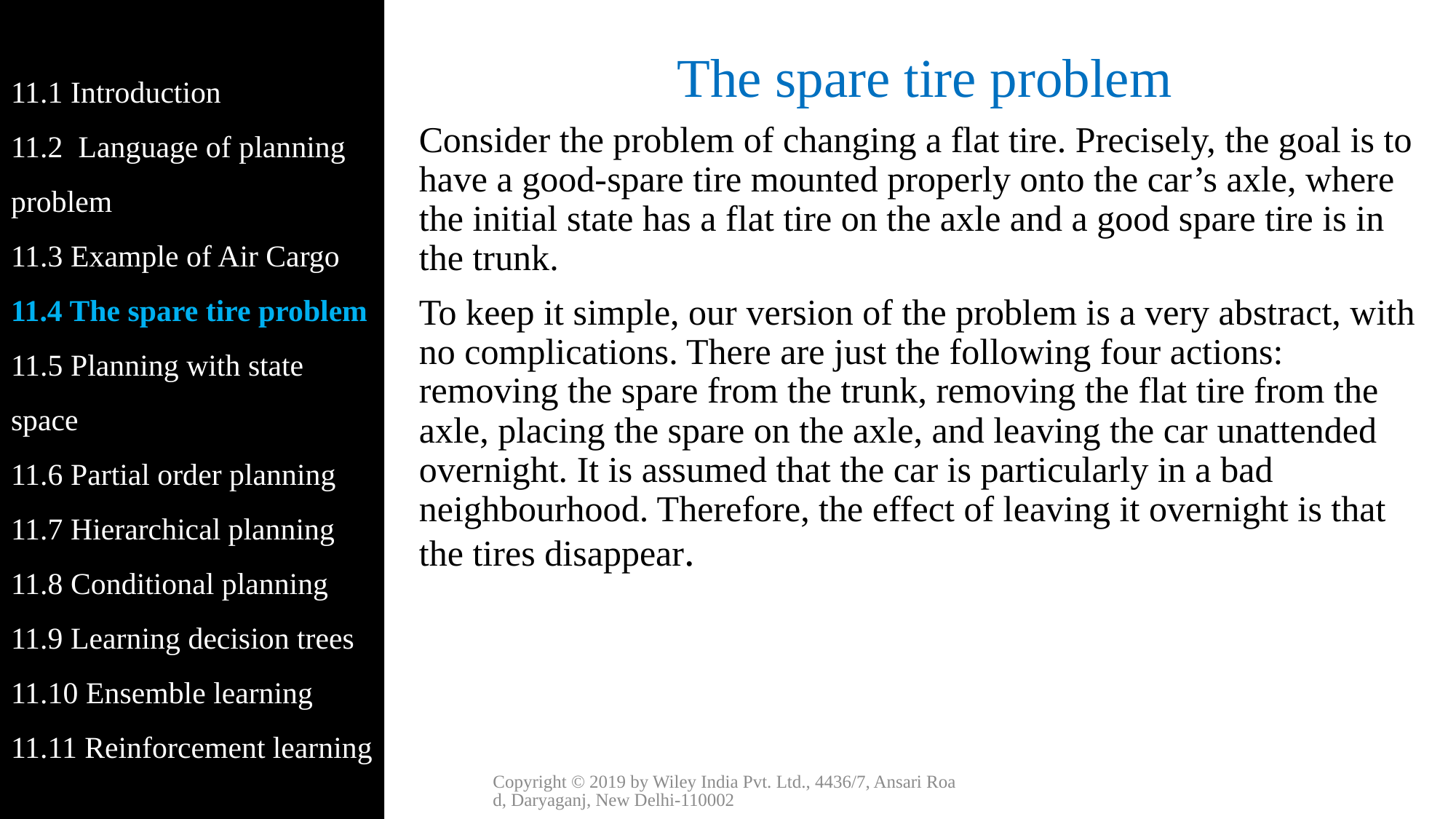

11.1 Introduction
11.2  Language of planning problem
11.3 Example of Air Cargo
11.4 The spare tire problem
11.5 Planning with state space
11.6 Partial order planning
11.7 Hierarchical planning
11.8 Conditional planning
11.9 Learning decision trees
11.10 Ensemble learning
11.11 Reinforcement learning
# The spare tire problem
Consider the problem of changing a flat tire. Precisely, the goal is to have a good-spare tire mounted properly onto the car’s axle, where the initial state has a flat tire on the axle and a good spare tire is in the trunk.
To keep it simple, our version of the problem is a very abstract, with no complications. There are just the following four actions: removing the spare from the trunk, removing the flat tire from the axle, placing the spare on the axle, and leaving the car unattended overnight. It is assumed that the car is particularly in a bad neighbourhood. Therefore, the effect of leaving it overnight is that the tires disappear.

Copyright © 2019 by Wiley India Pvt. Ltd., 4436/7, Ansari Road, Daryaganj, New Delhi-110002